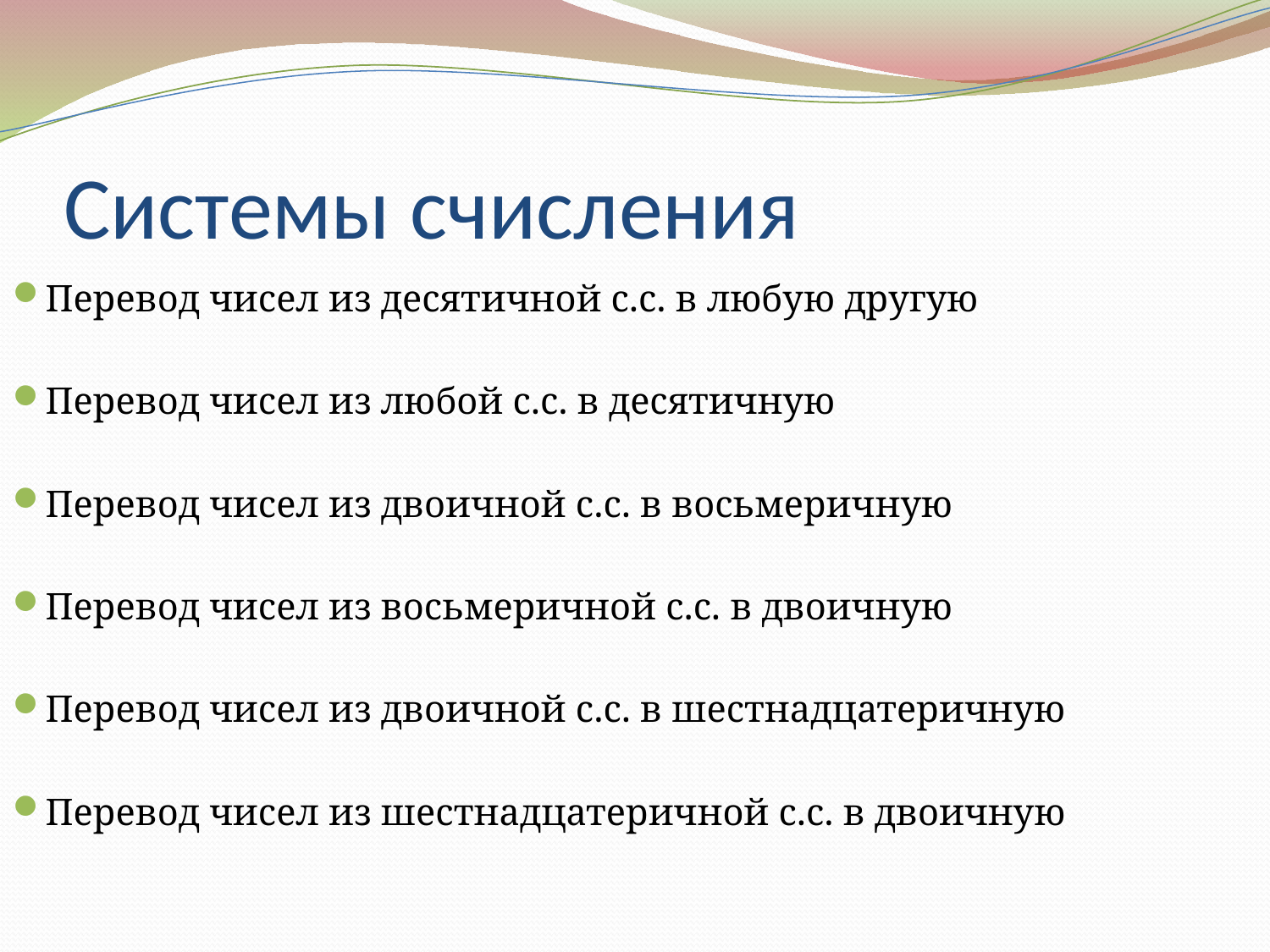

# Системы счисления
Перевод чисел из десятичной с.с. в любую другую

Перевод чисел из любой с.с. в десятичную

Перевод чисел из двоичной с.с. в восьмеричную

Перевод чисел из восьмеричной с.с. в двоичную

Перевод чисел из двоичной с.с. в шестнадцатеричную

Перевод чисел из шестнадцатеричной с.с. в двоичную